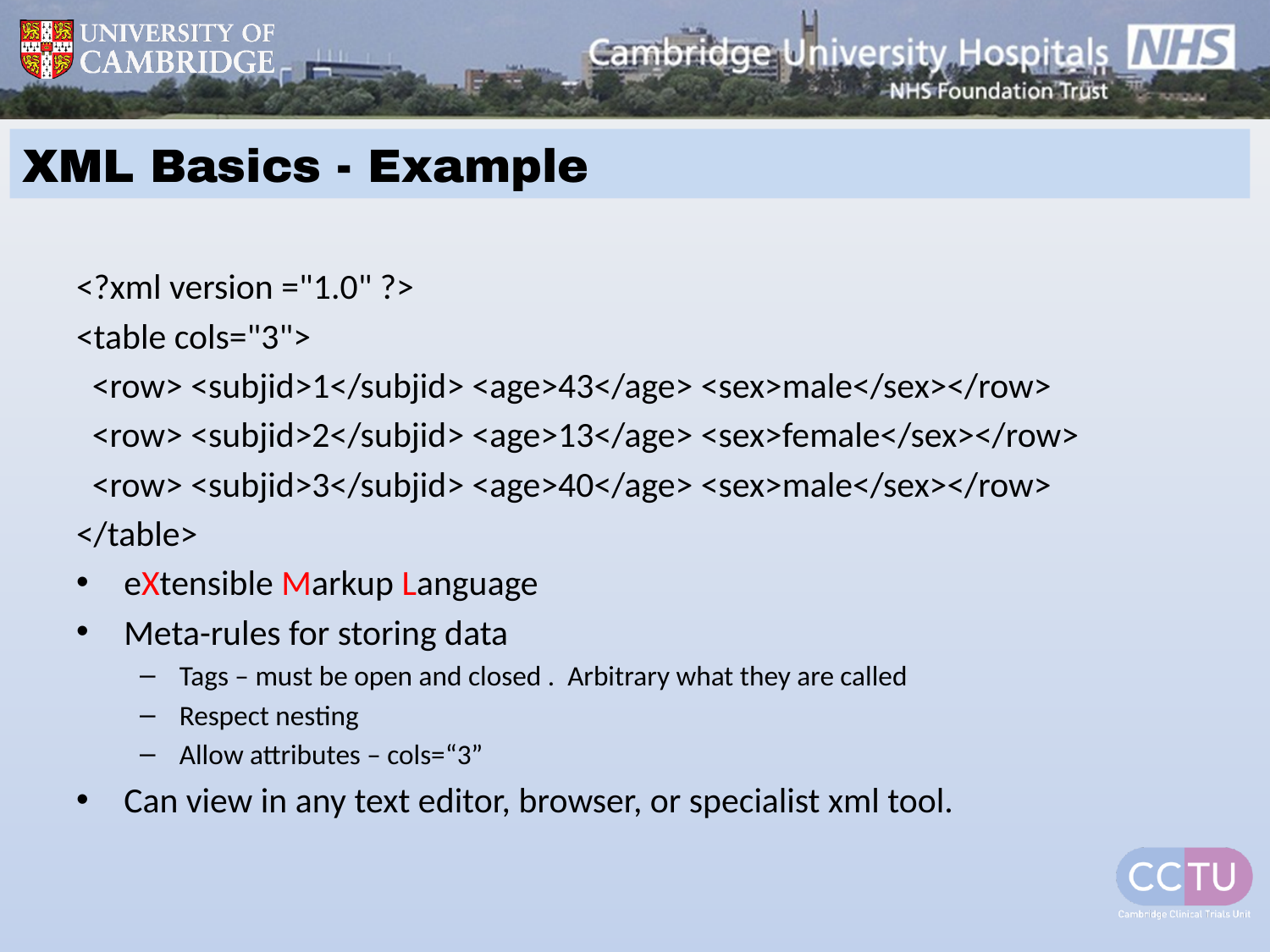

# XML Basics - Example
<?xml version ="1.0" ?>
<table cols="3">
  <row> <subjid>1</subjid> <age>43</age> <sex>male</sex></row>
  <row> <subjid>2</subjid> <age>13</age> <sex>female</sex></row>
  <row> <subjid>3</subjid> <age>40</age> <sex>male</sex></row>
</table>
eXtensible Markup Language
Meta-rules for storing data
Tags – must be open and closed .  Arbitrary what they are called
Respect nesting
Allow attributes – cols=“3”
Can view in any text editor, browser, or specialist xml tool.